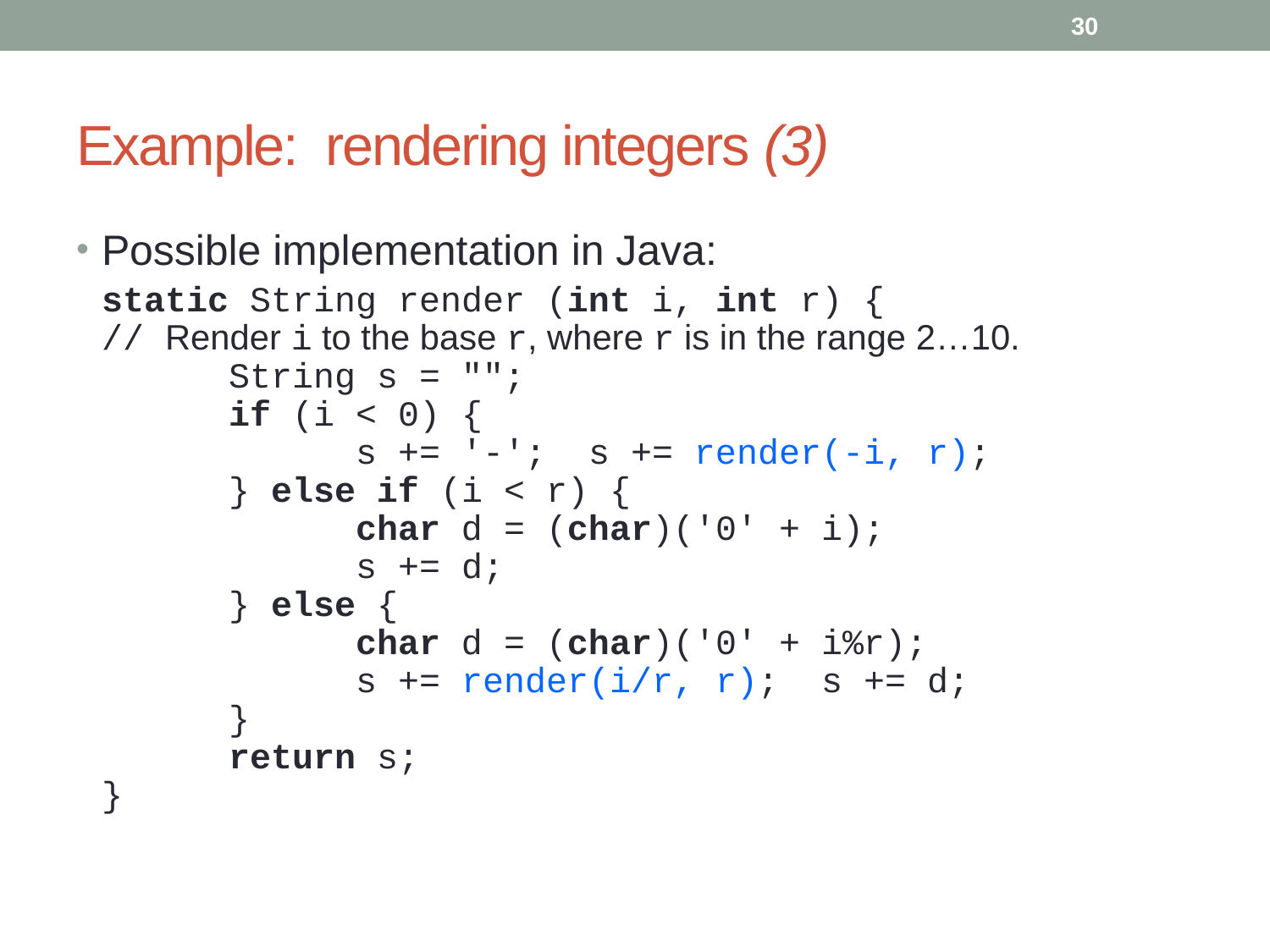

30
# Example:  rendering integers (3)
Possible implementation in Java:
	static String render (int i, int r) {
// Render i to the base r, where r is in the range 2…10.
	String s = "";
	if (i < 0) {
		s += '-';  s += render(-i, r);
	} else if (i < r) {
		char d = (char)('0' + i);
		s += d;
	} else {
		char d = (char)('0' + i%r);
		s += render(i/r, r);  s += d;
	}
	return s;
}